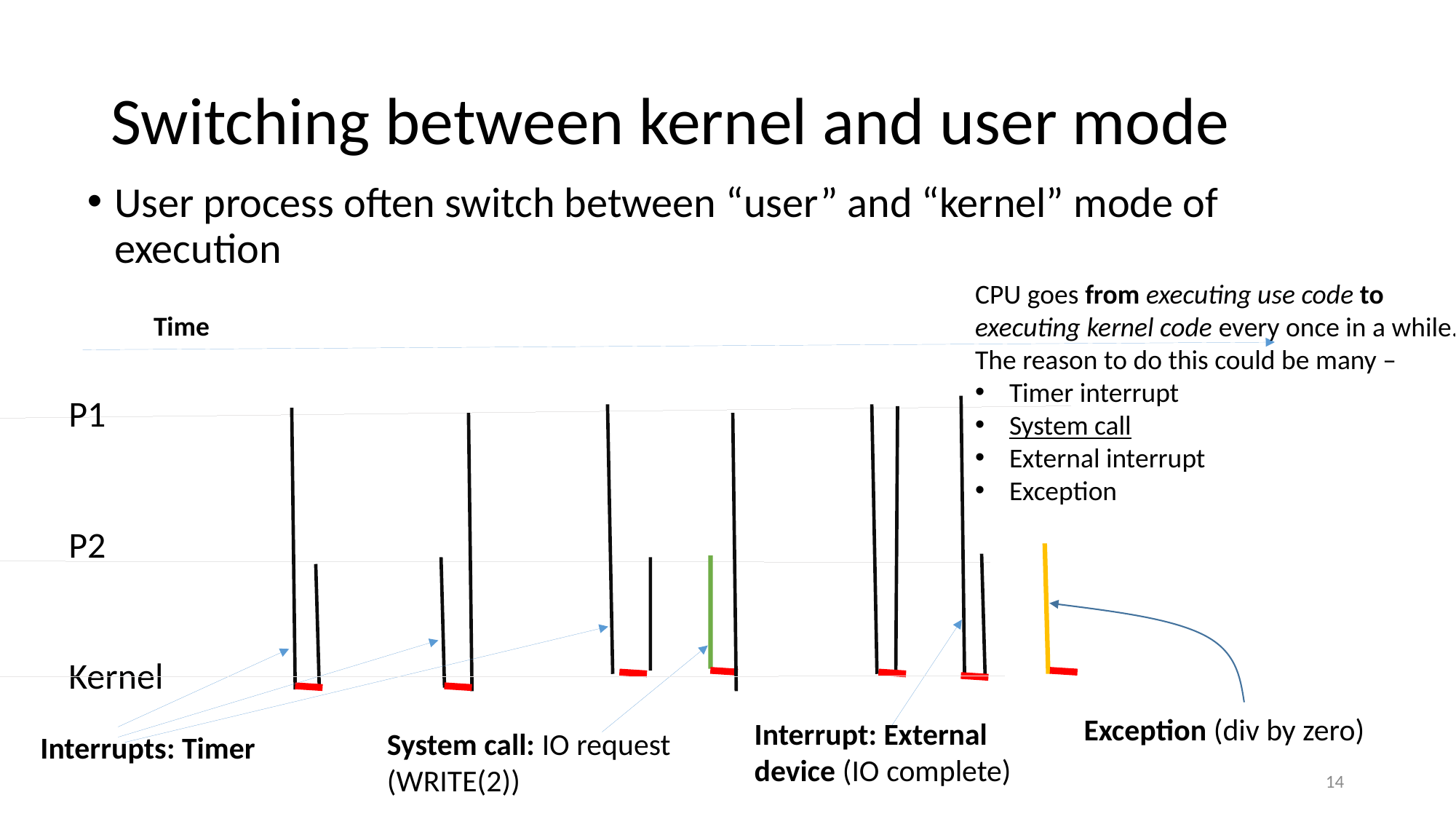

# Switching between kernel and user mode
User process often switch between “user” and “kernel” mode of execution
CPU goes from executing use code to executing kernel code every once in a while. The reason to do this could be many –
Timer interrupt
System call
External interrupt
Exception
Time
P1

P2

Kernel

Exception (div by zero)
Interrupt: External device (IO complete)
System call: IO request (WRITE(2))
Interrupts: Timer
14